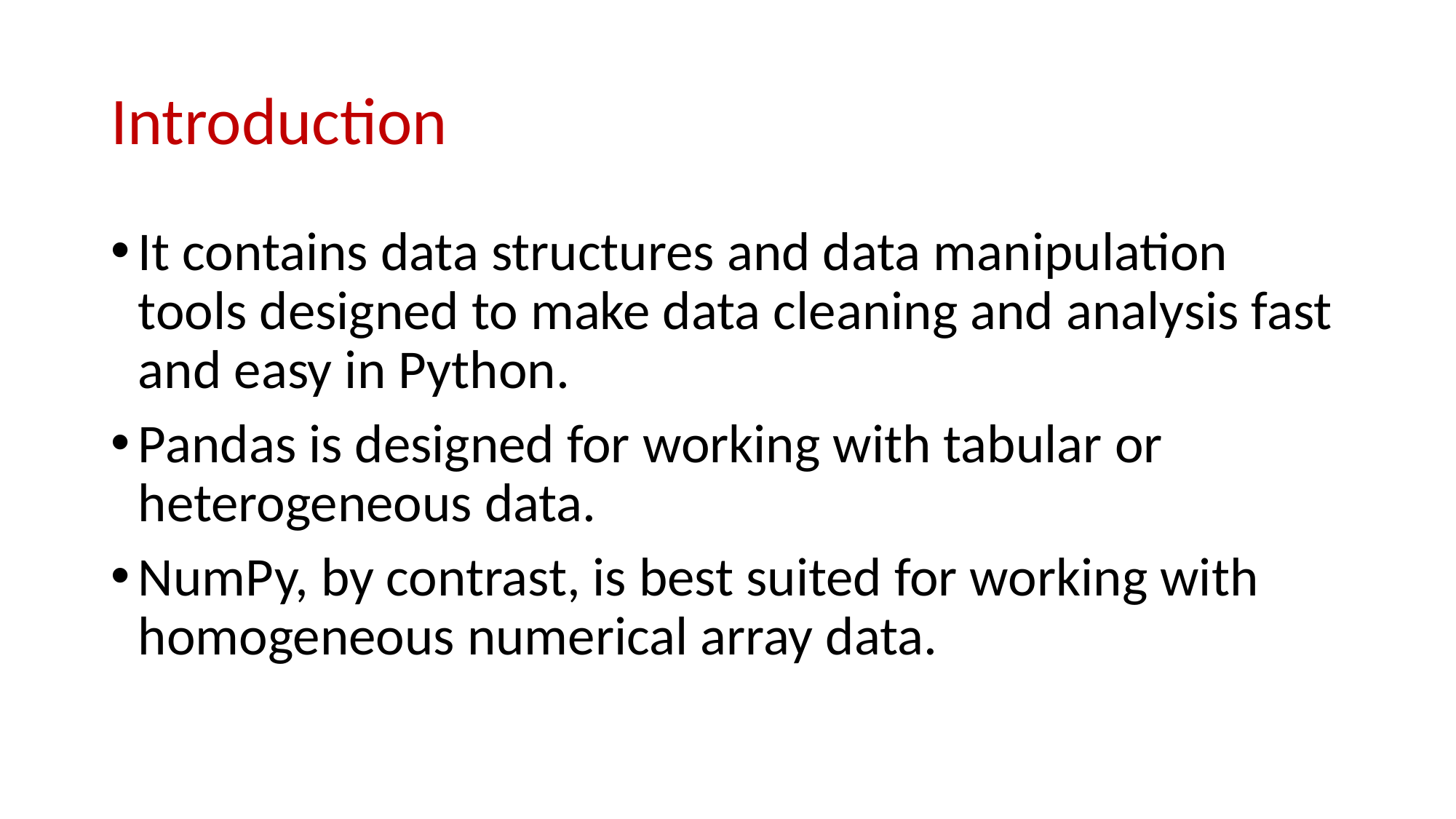

# Introduction
It contains data structures and data manipulation tools designed to make data cleaning and analysis fast and easy in Python.
Pandas is designed for working with tabular or heterogeneous data.
NumPy, by contrast, is best suited for working with homogeneous numerical array data.